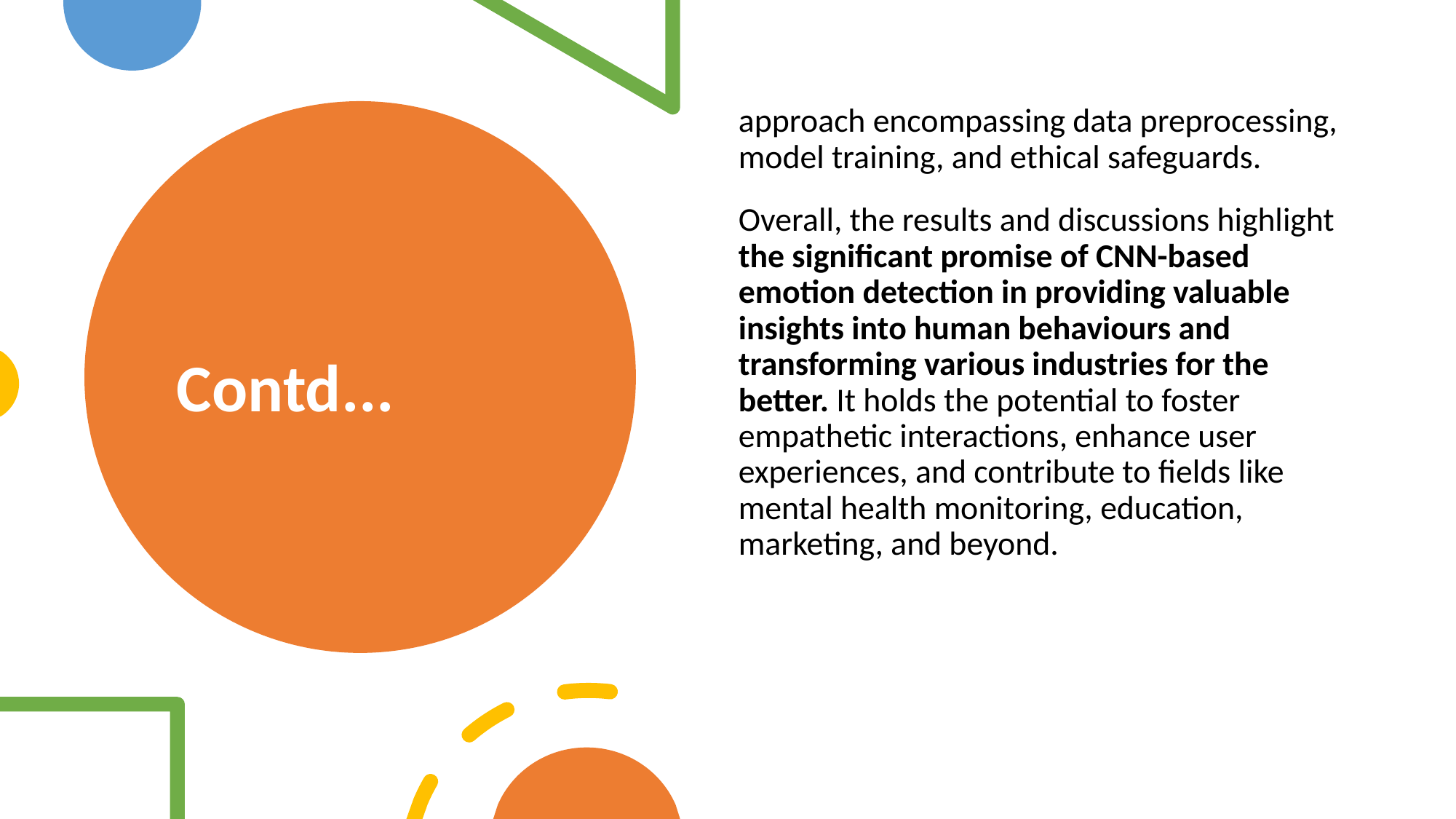

approach encompassing data preprocessing, model training, and ethical safeguards.
Overall, the results and discussions highlight the significant promise of CNN-based emotion detection in providing valuable insights into human behaviours and transforming various industries for the better. It holds the potential to foster empathetic interactions, enhance user experiences, and contribute to fields like mental health monitoring, education, marketing, and beyond.

# Contd...